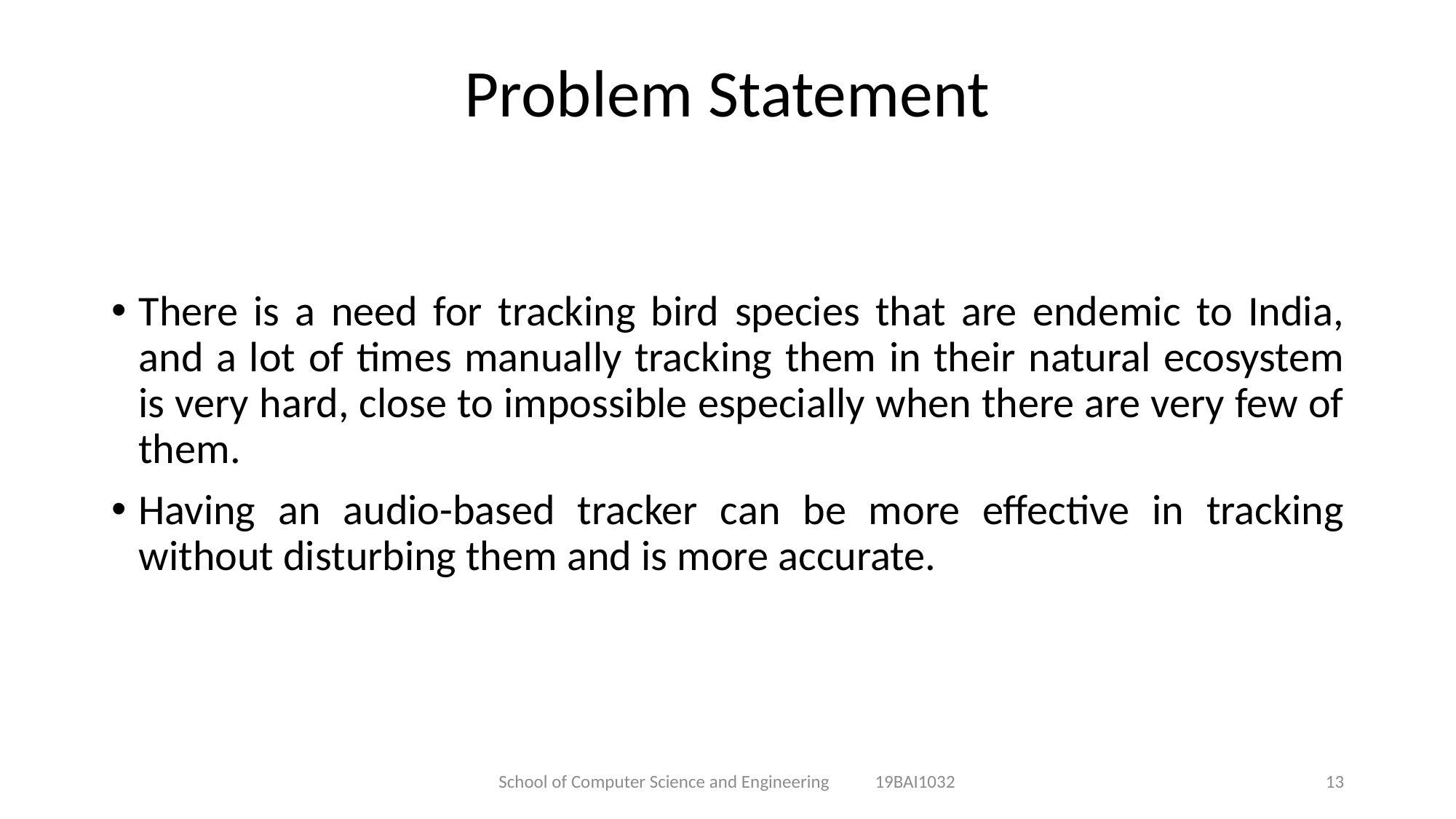

# Problem Statement
There is a need for tracking bird species that are endemic to India, and a lot of times manually tracking them in their natural ecosystem is very hard, close to impossible especially when there are very few of them.
Having an audio-based tracker can be more effective in tracking without disturbing them and is more accurate.
School of Computer Science and Engineering           19BAI1032
13